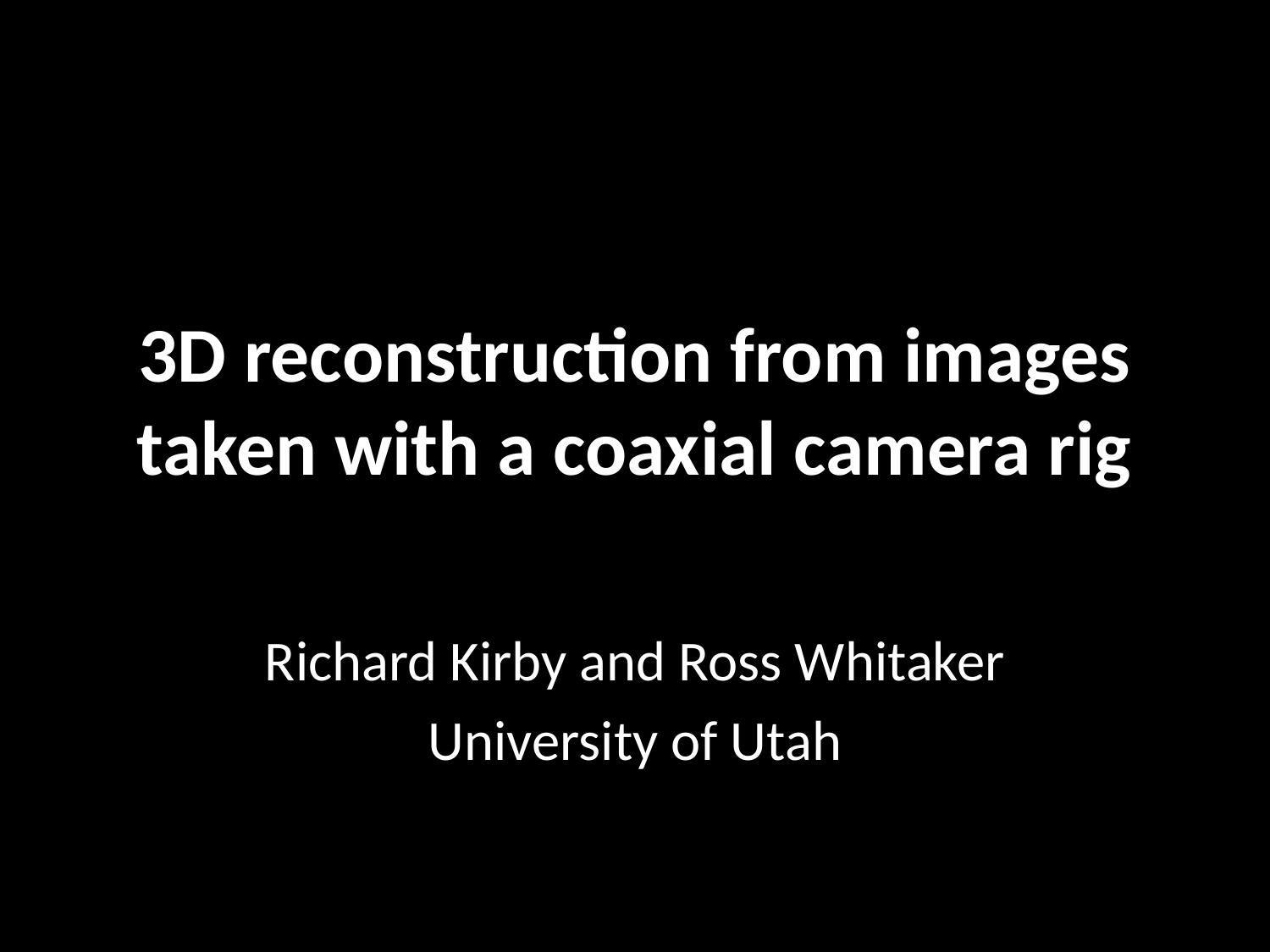

# 3D reconstruction from images taken with a coaxial camera rig

Richard Kirby and Ross Whitaker
University of Utah